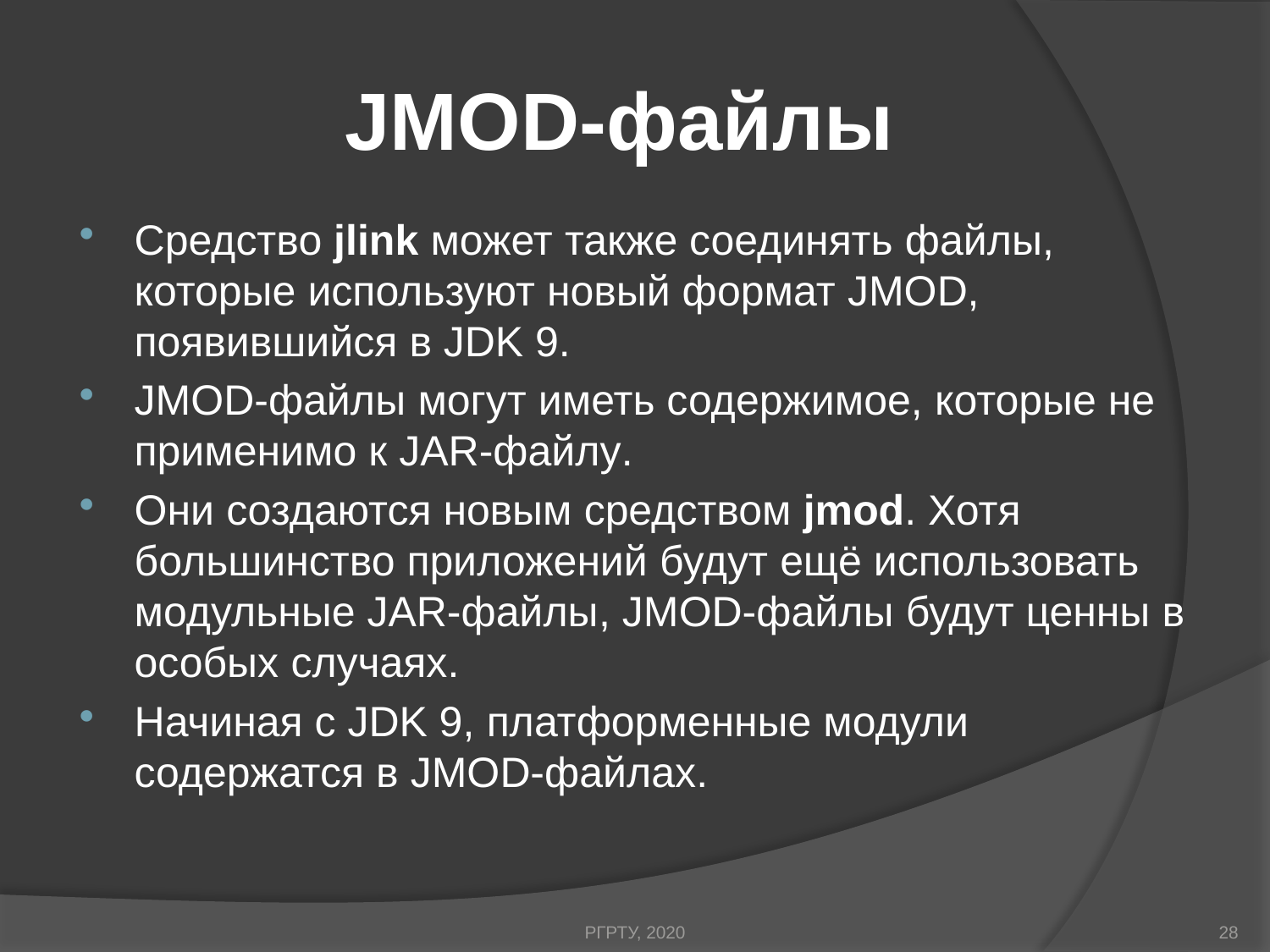

# JMOD-файлы
Средство jlink может также соединять файлы, которые используют новый формат JMOD, появившийся в JDK 9.
JMOD-файлы могут иметь содержимое, которые не применимо к JAR-файлу.
Они создаются новым средством jmod. Хотя большинство приложений будут ещё использовать модульные JAR-файлы, JMOD-файлы будут ценны в особых случаях.
Начиная с JDK 9, платформенные модули содержатся в JMOD-файлах.
РГРТУ, 2020
28